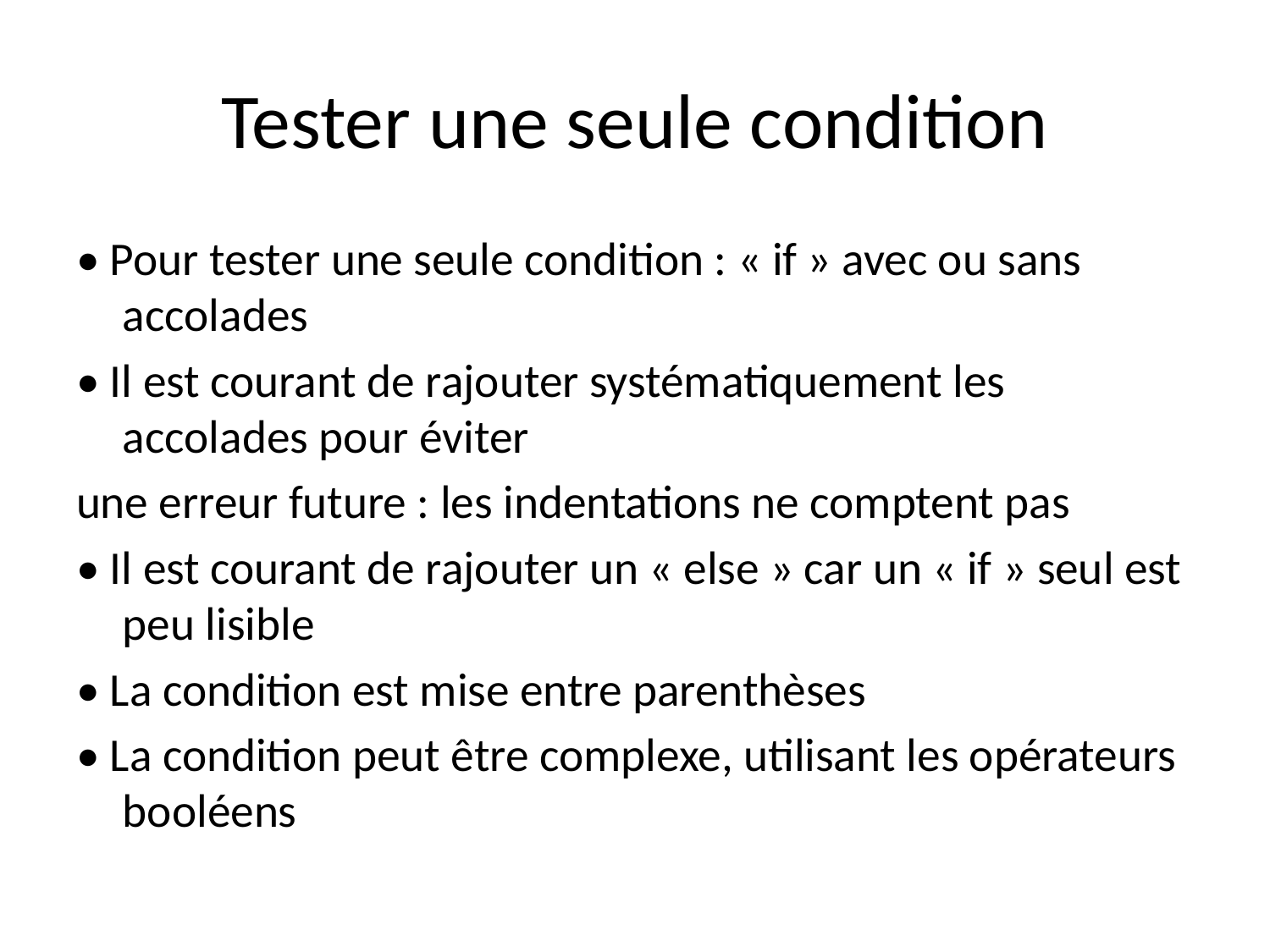

# Tester une seule condition
• Pour tester une seule condition : « if » avec ou sans accolades
• Il est courant de rajouter systématiquement les accolades pour éviter
une erreur future : les indentations ne comptent pas
• Il est courant de rajouter un « else » car un « if » seul est peu lisible
• La condition est mise entre parenthèses
• La condition peut être complexe, utilisant les opérateurs booléens